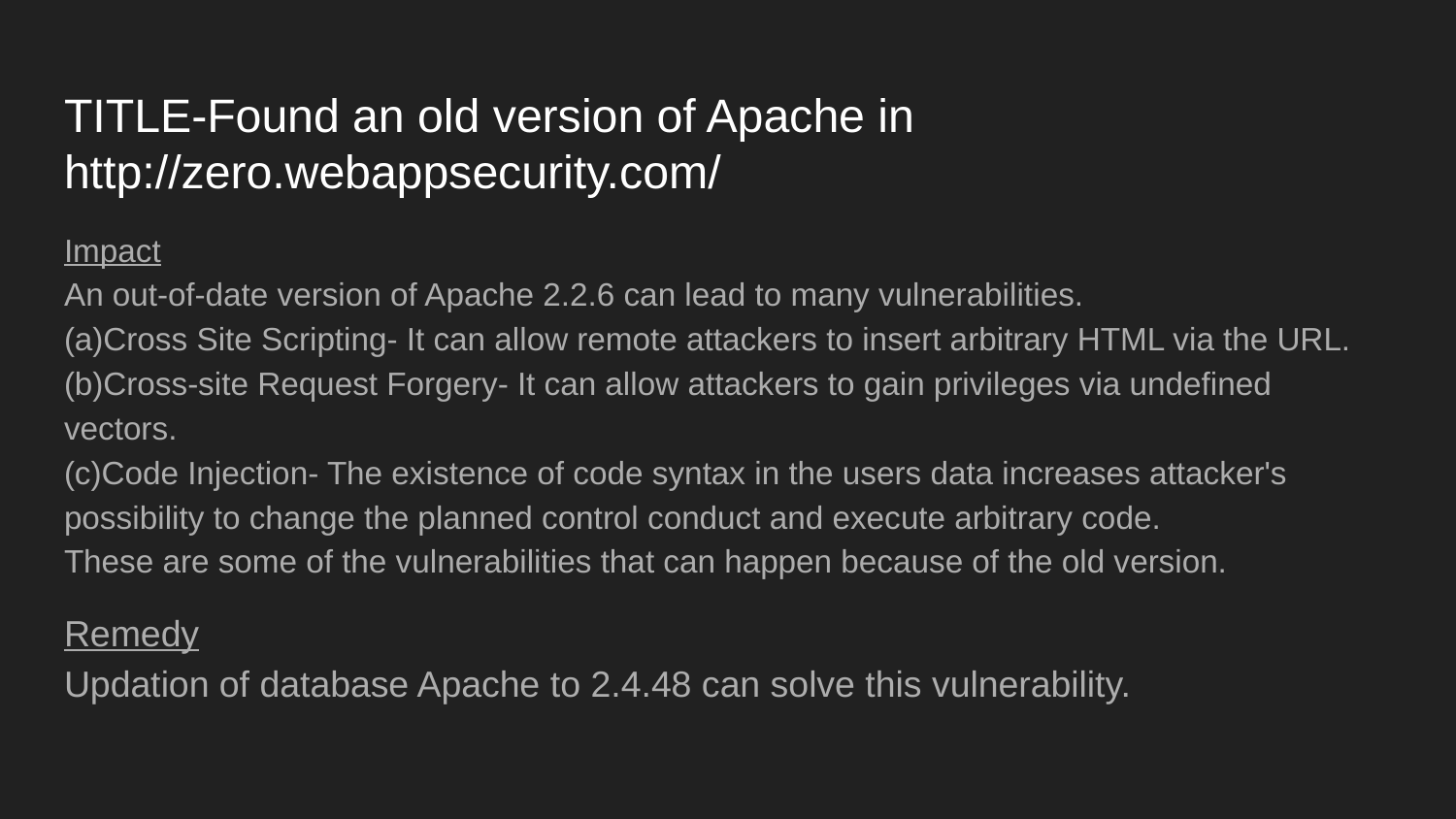

# TITLE-Found an old version of Apache in http://zero.webappsecurity.com/
Impact
An out-of-date version of Apache 2.2.6 can lead to many vulnerabilities.
(a)Cross Site Scripting- It can allow remote attackers to insert arbitrary HTML via the URL.
(b)Cross-site Request Forgery- It can allow attackers to gain privileges via undefined vectors.
(c)Code Injection- The existence of code syntax in the users data increases attacker's possibility to change the planned control conduct and execute arbitrary code.
These are some of the vulnerabilities that can happen because of the old version.
Remedy
Updation of database Apache to 2.4.48 can solve this vulnerability.